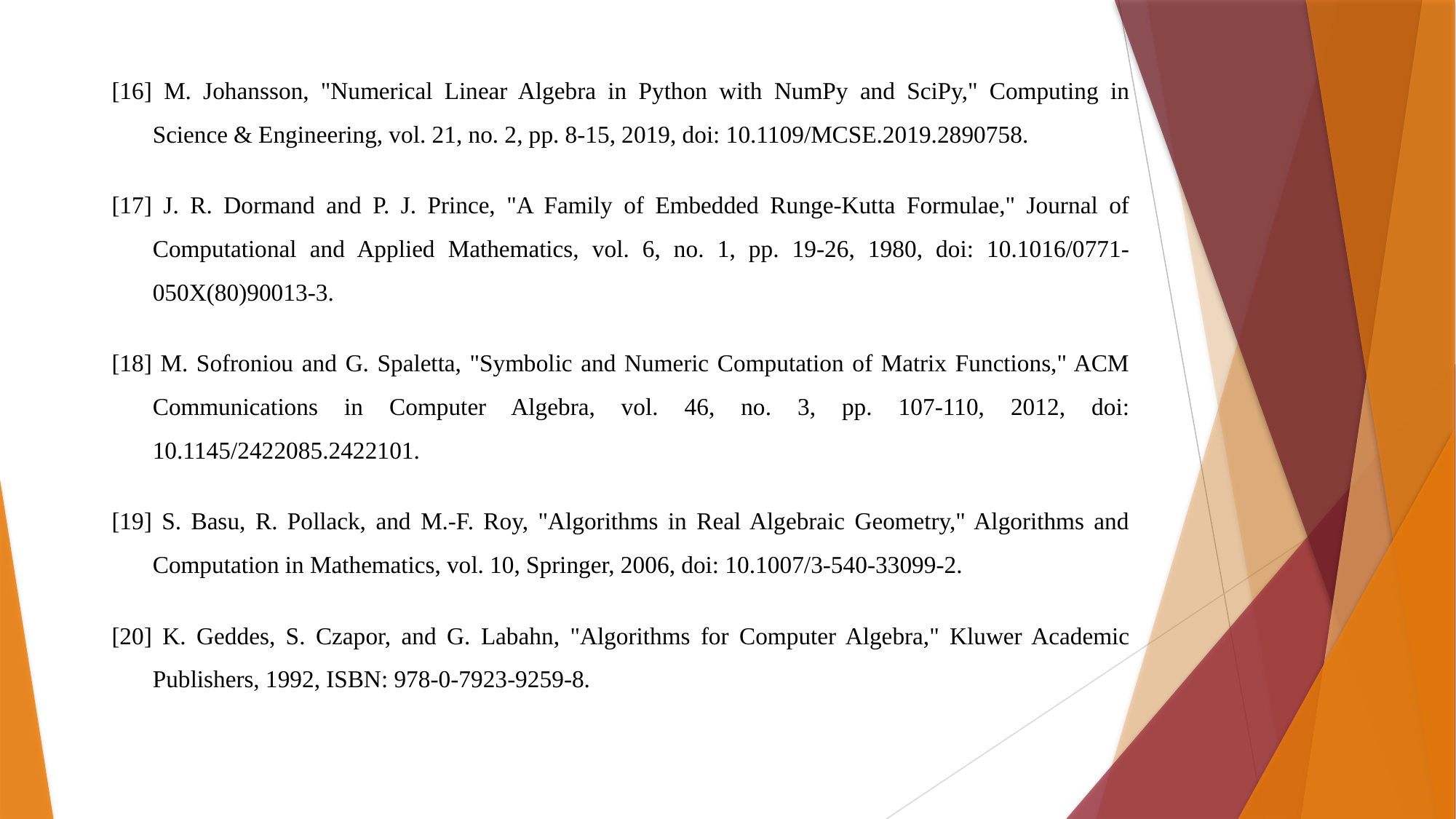

[16] M. Johansson, "Numerical Linear Algebra in Python with NumPy and SciPy," Computing in Science & Engineering, vol. 21, no. 2, pp. 8-15, 2019, doi: 10.1109/MCSE.2019.2890758.
[17] J. R. Dormand and P. J. Prince, "A Family of Embedded Runge-Kutta Formulae," Journal of Computational and Applied Mathematics, vol. 6, no. 1, pp. 19-26, 1980, doi: 10.1016/0771-050X(80)90013-3.
[18] M. Sofroniou and G. Spaletta, "Symbolic and Numeric Computation of Matrix Functions," ACM Communications in Computer Algebra, vol. 46, no. 3, pp. 107-110, 2012, doi: 10.1145/2422085.2422101.
[19] S. Basu, R. Pollack, and M.-F. Roy, "Algorithms in Real Algebraic Geometry," Algorithms and Computation in Mathematics, vol. 10, Springer, 2006, doi: 10.1007/3-540-33099-2.
[20] K. Geddes, S. Czapor, and G. Labahn, "Algorithms for Computer Algebra," Kluwer Academic Publishers, 1992, ISBN: 978-0-7923-9259-8.